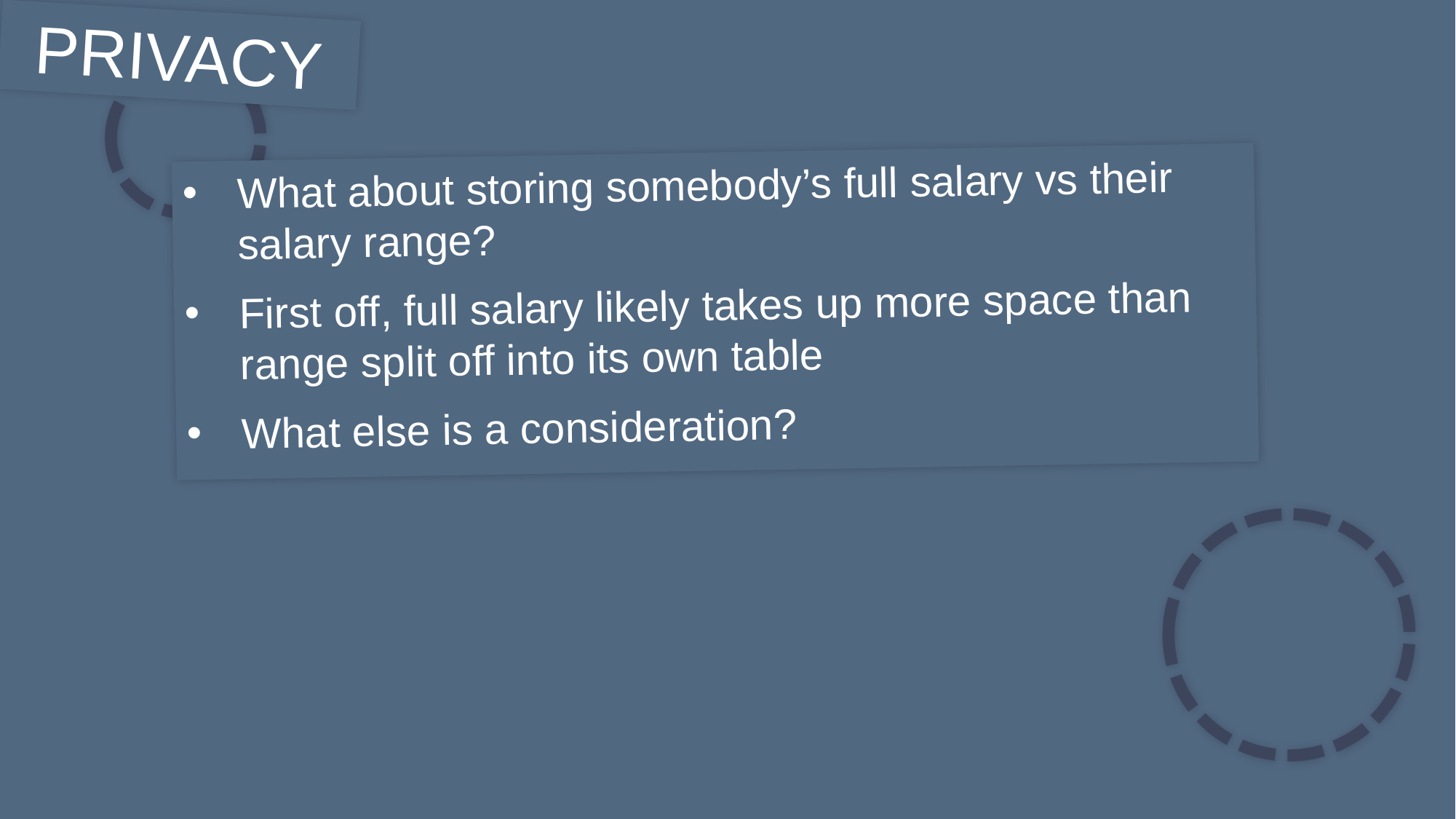

PRIVACY

What about storing somebody’s full salary vs their salary range?
First off, full salary likely takes up more space than range split off into its own table
What else is a consideration?